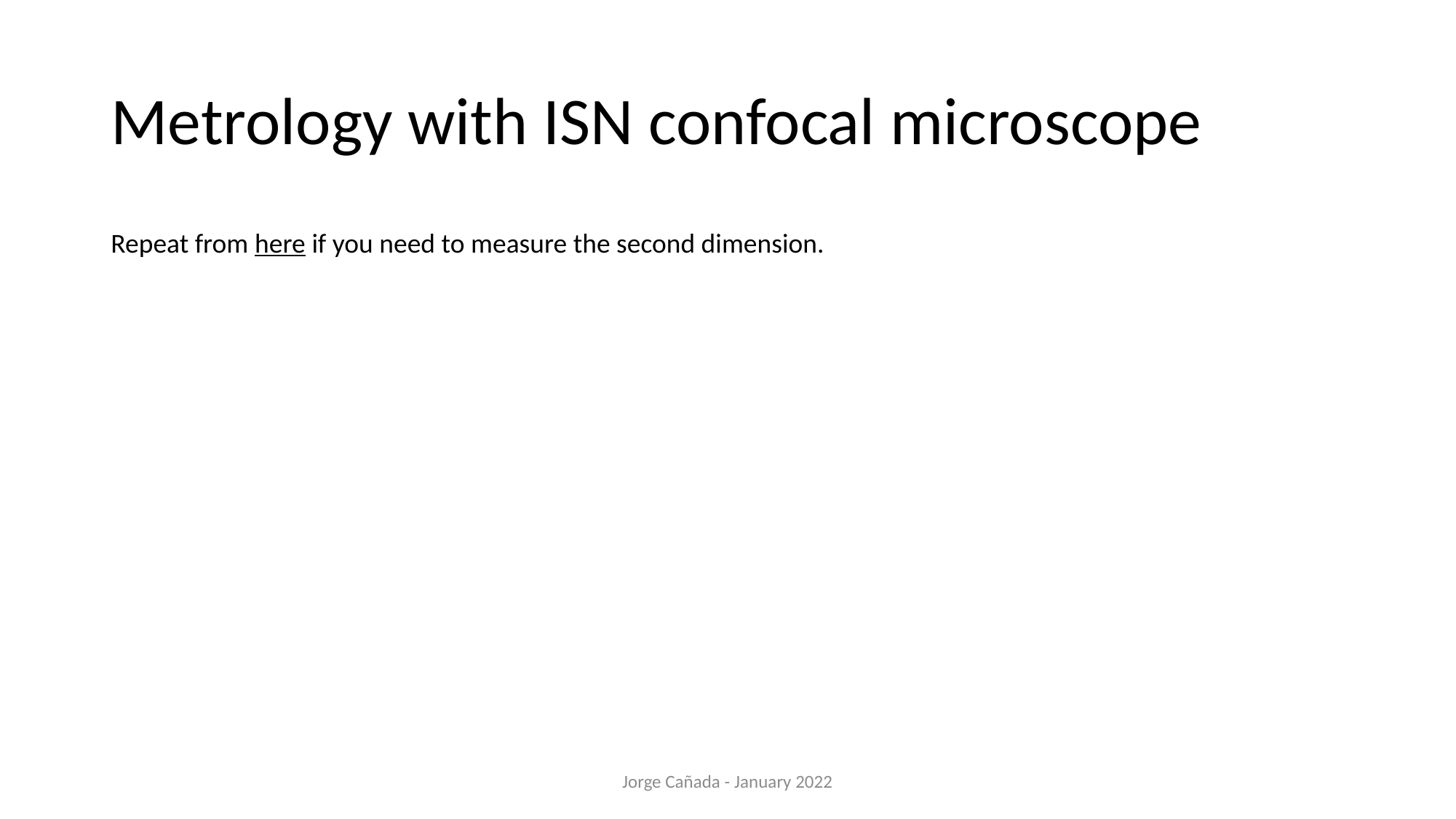

# Metrology with ISN confocal microscope
Repeat from here if you need to measure the second dimension.
Jorge Cañada - January 2022